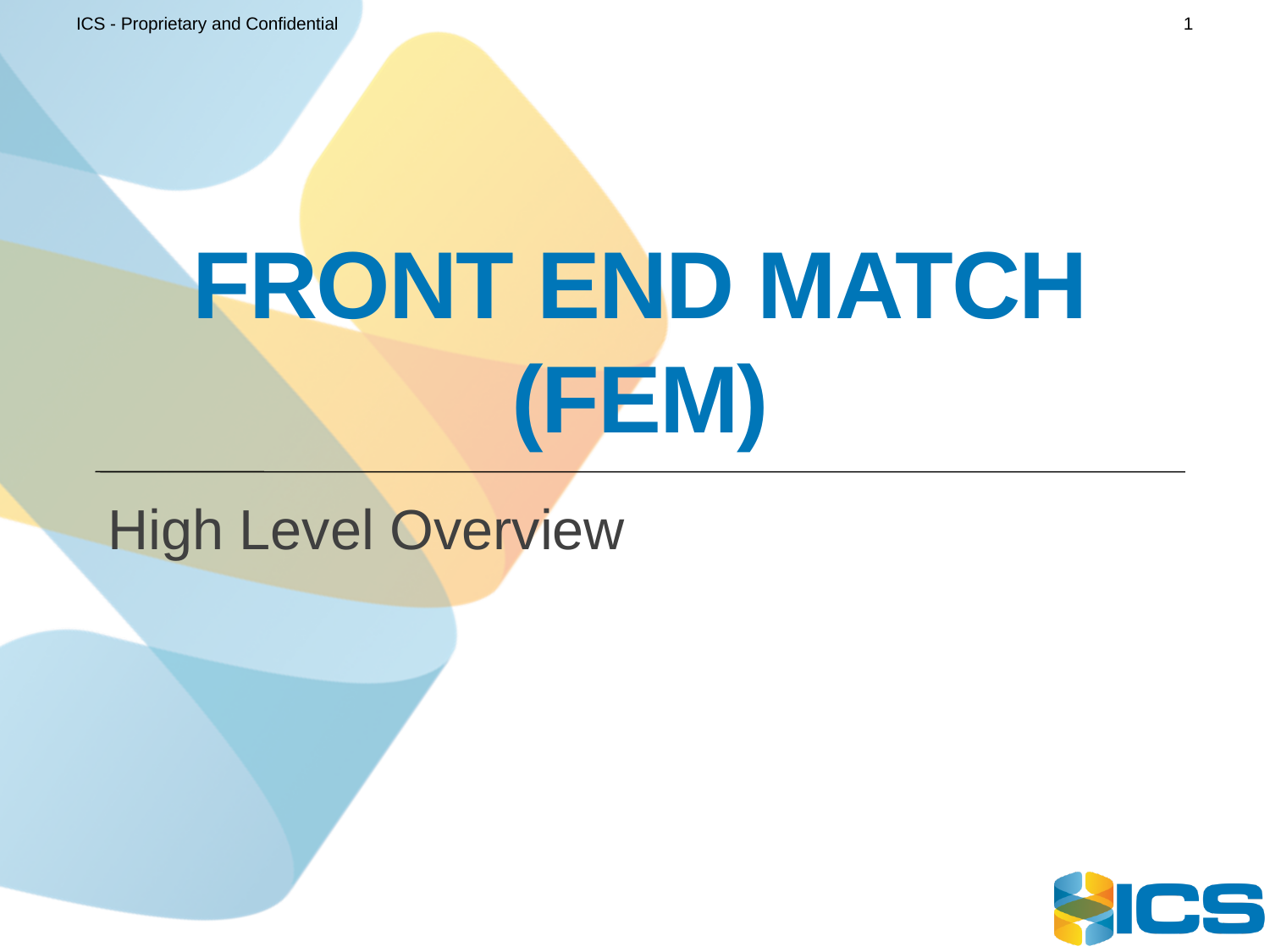

ICS - Proprietary and Confidential
1
# Front END MATCH (fem)
High Level Overview